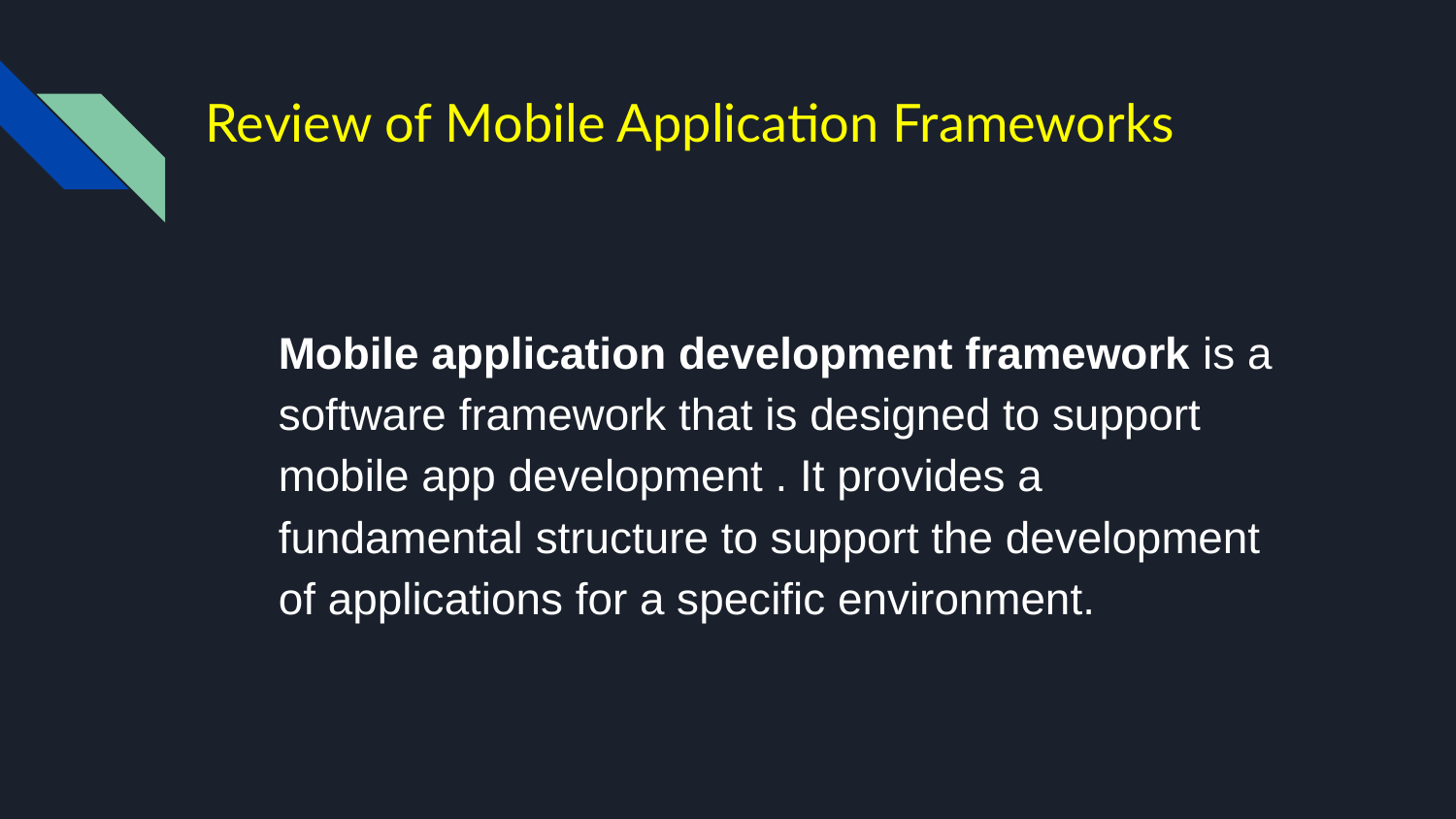

# Review of Mobile Application Frameworks

Mobile application development framework is a software framework that is designed to support mobile app development . It provides a fundamental structure to support the development of applications for a specific environment.